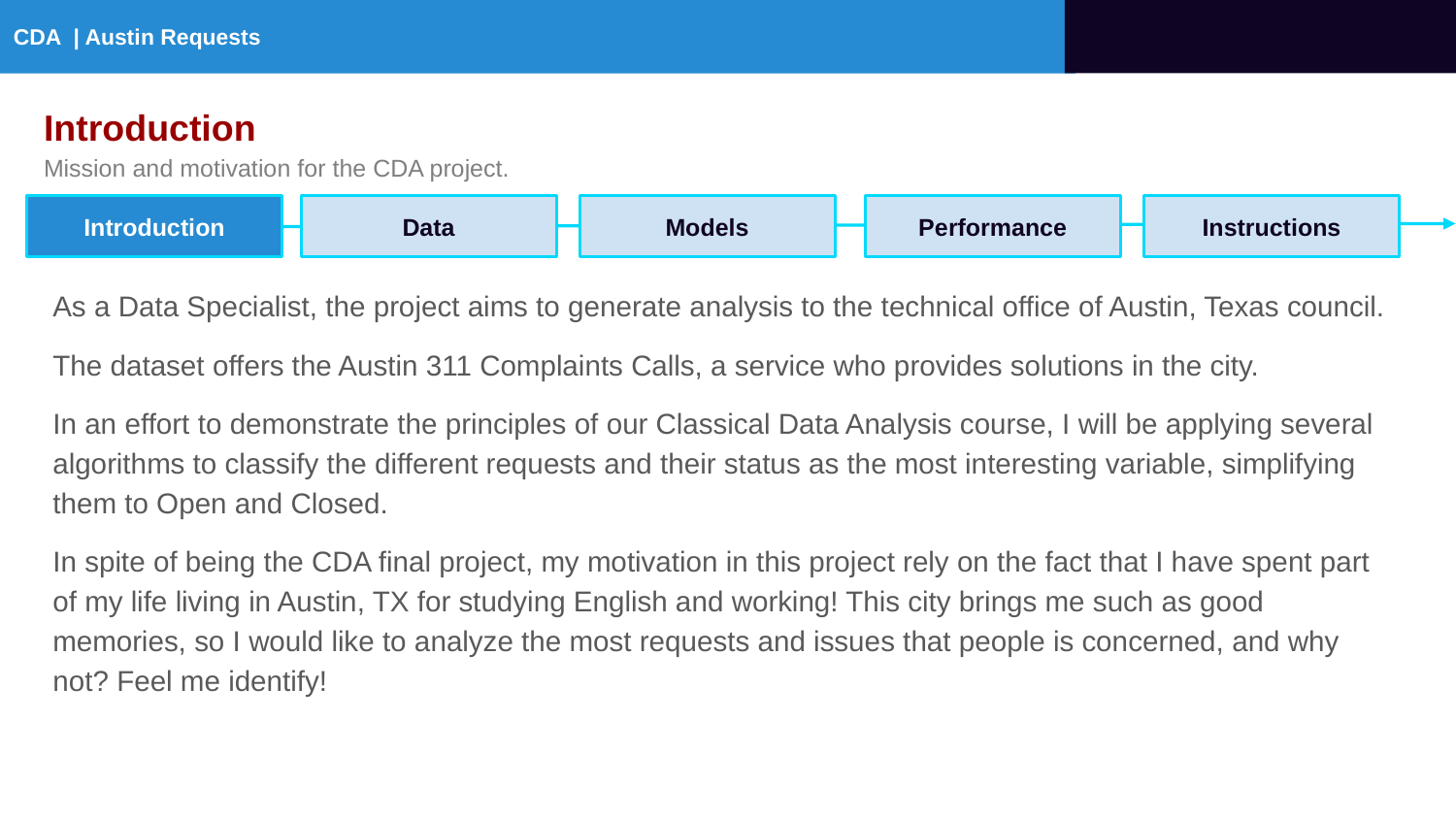

CDA  | Austin Requests
Introduction
Mission and motivation for the CDA project.
Introduction
Data
Models
Performance
Instructions
As a Data Specialist, the project aims to generate analysis to the technical office of Austin, Texas council.
The dataset offers the Austin 311 Complaints Calls, a service who provides solutions in the city.
In an effort to demonstrate the principles of our Classical Data Analysis course, I will be applying several algorithms to classify the different requests and their status as the most interesting variable, simplifying them to Open and Closed.
In spite of being the CDA final project, my motivation in this project rely on the fact that I have spent part of my life living in Austin, TX for studying English and working! This city brings me such as good memories, so I would like to analyze the most requests and issues that people is concerned, and why not? Feel me identify!